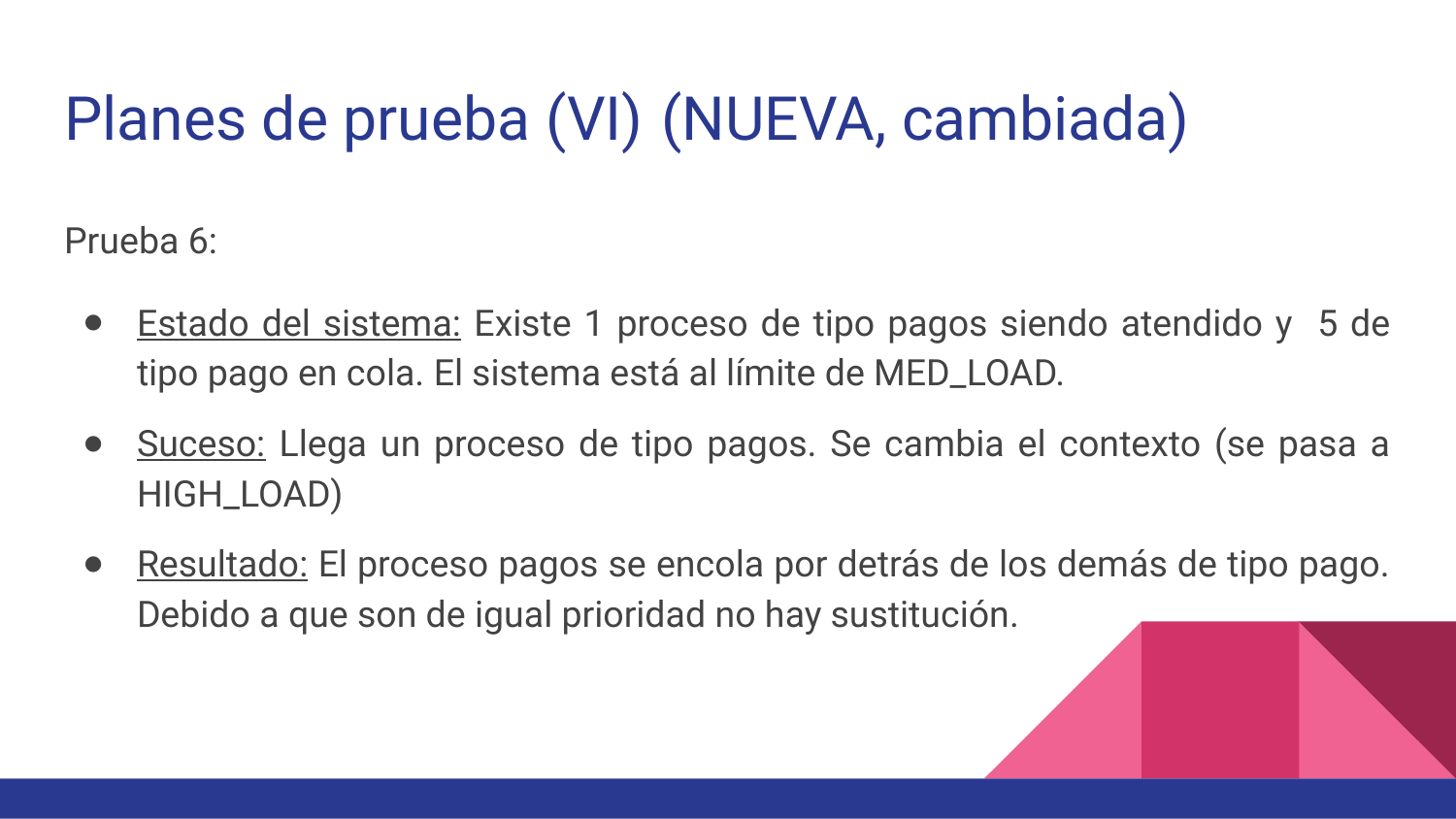

# Planes de prueba (VI)	 (NUEVA, cambiada)
Prueba 6:
Estado del sistema: Existe 1 proceso de tipo pagos siendo atendido y  5 de tipo pago en cola. El sistema está al límite de MED_LOAD.
Suceso: Llega un proceso de tipo pagos. Se cambia el contexto (se pasa a HIGH_LOAD)
Resultado: El proceso pagos se encola por detrás de los demás de tipo pago. Debido a que son de igual prioridad no hay sustitución.